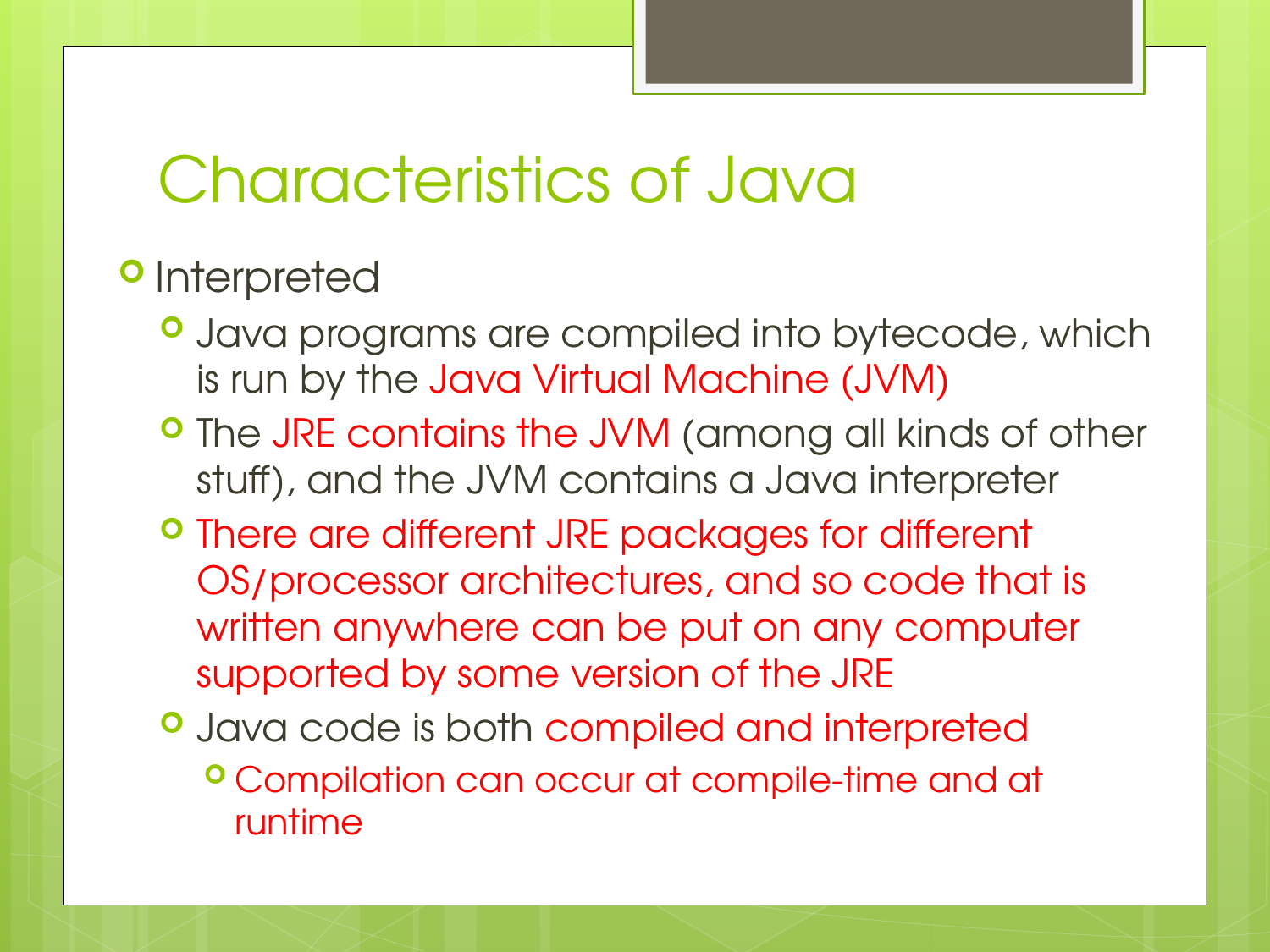

# Characteristics of Java
Interpreted
Java programs are compiled into bytecode, which is run by the Java Virtual Machine (JVM)
The JRE contains the JVM (among all kinds of other stuff), and the JVM contains a Java interpreter
There are different JRE packages for different OS/processor architectures, and so code that is written anywhere can be put on any computer supported by some version of the JRE
Java code is both compiled and interpreted
Compilation can occur at compile-time and at runtime